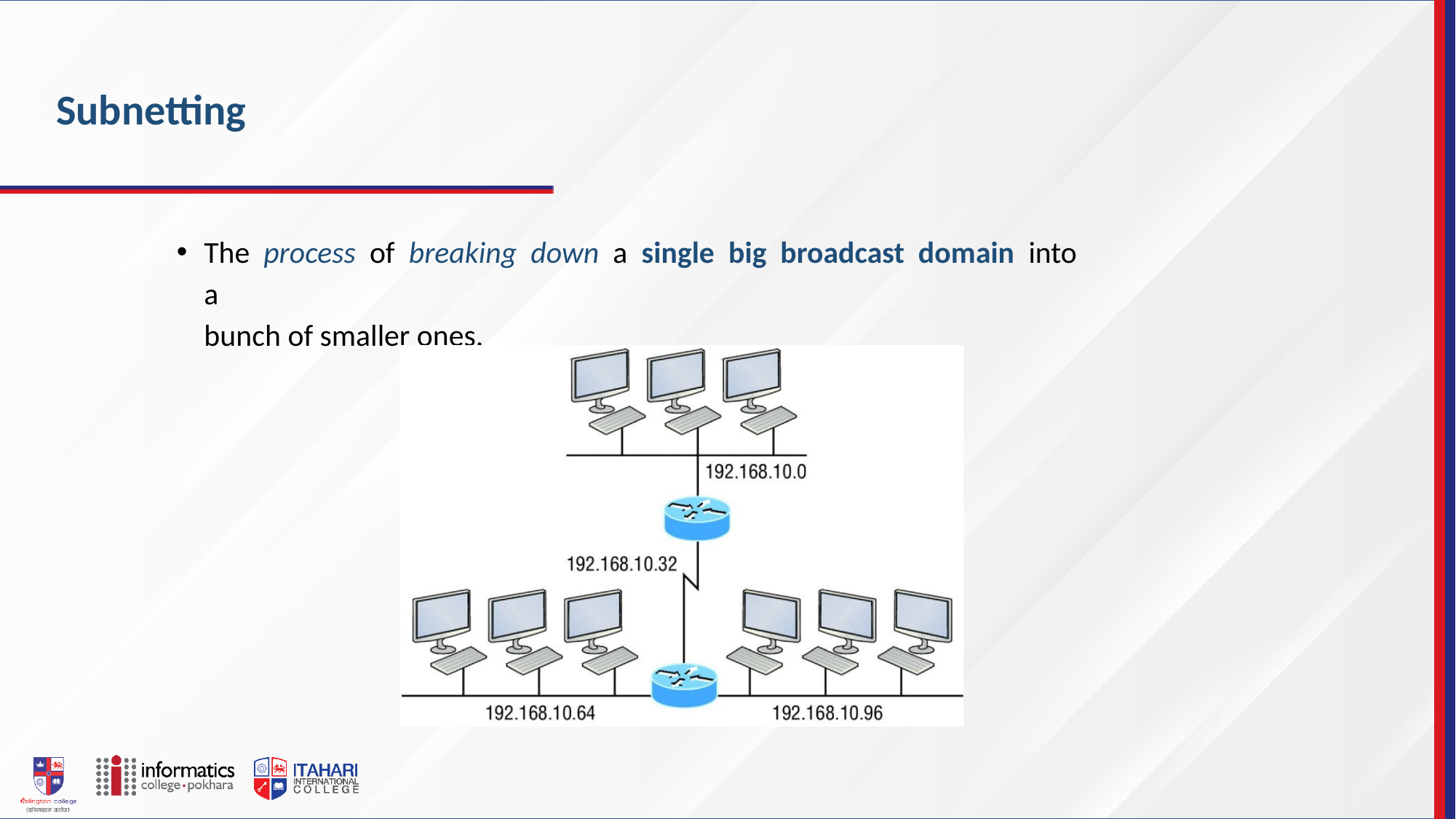

Subnetting
The  process  of  breaking  down  a  single  big  broadcast  domain  into a
bunch of smaller ones.